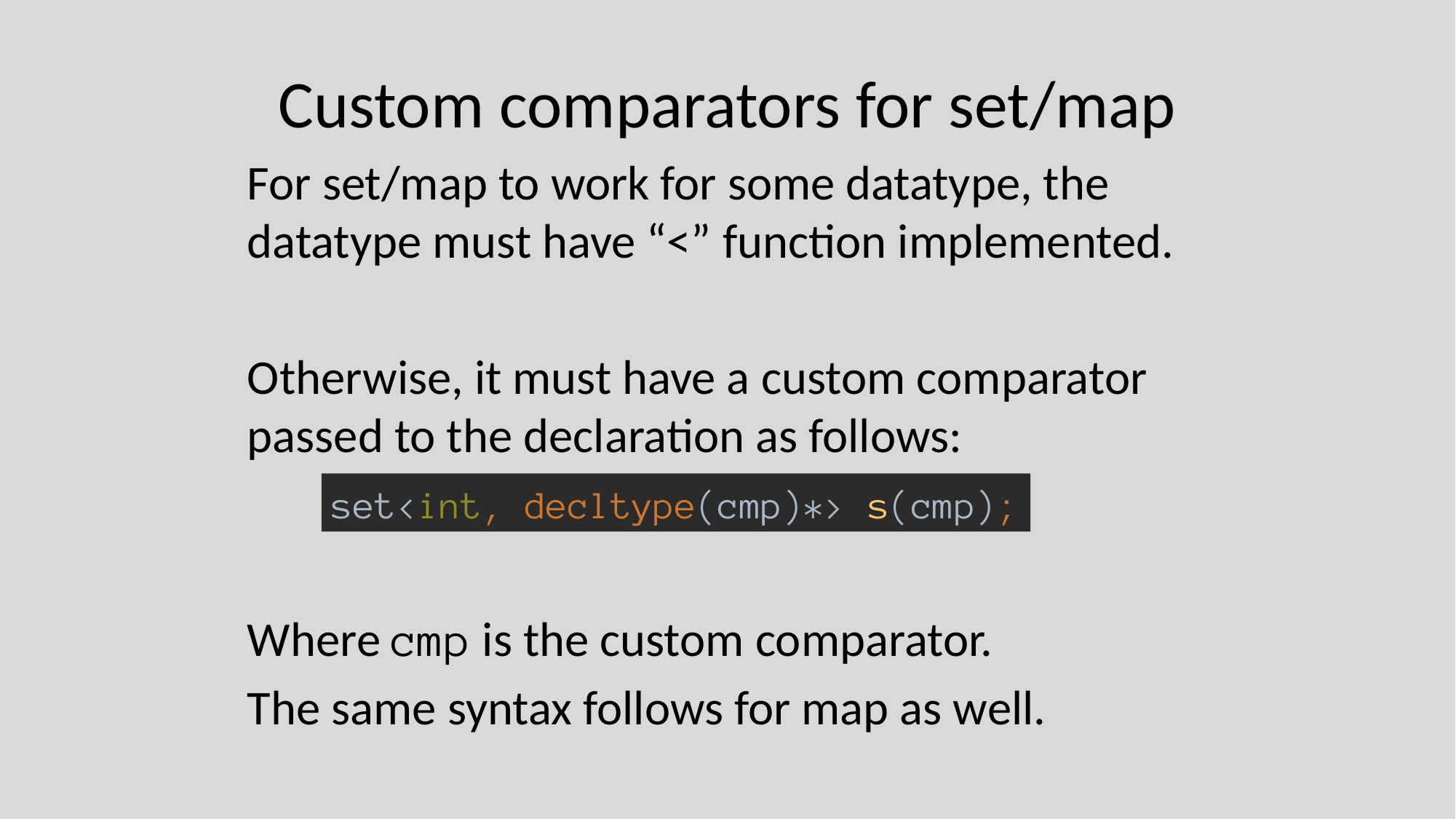

# Custom comparators for set/map
For set/map to work for some datatype, the datatype must have “<” function implemented.

Otherwise, it must have a custom comparator passed to the declaration as follows:

Where cmp is the custom comparator.
The same syntax follows for map as well.
set<int, decltype(cmp)*> s(cmp);